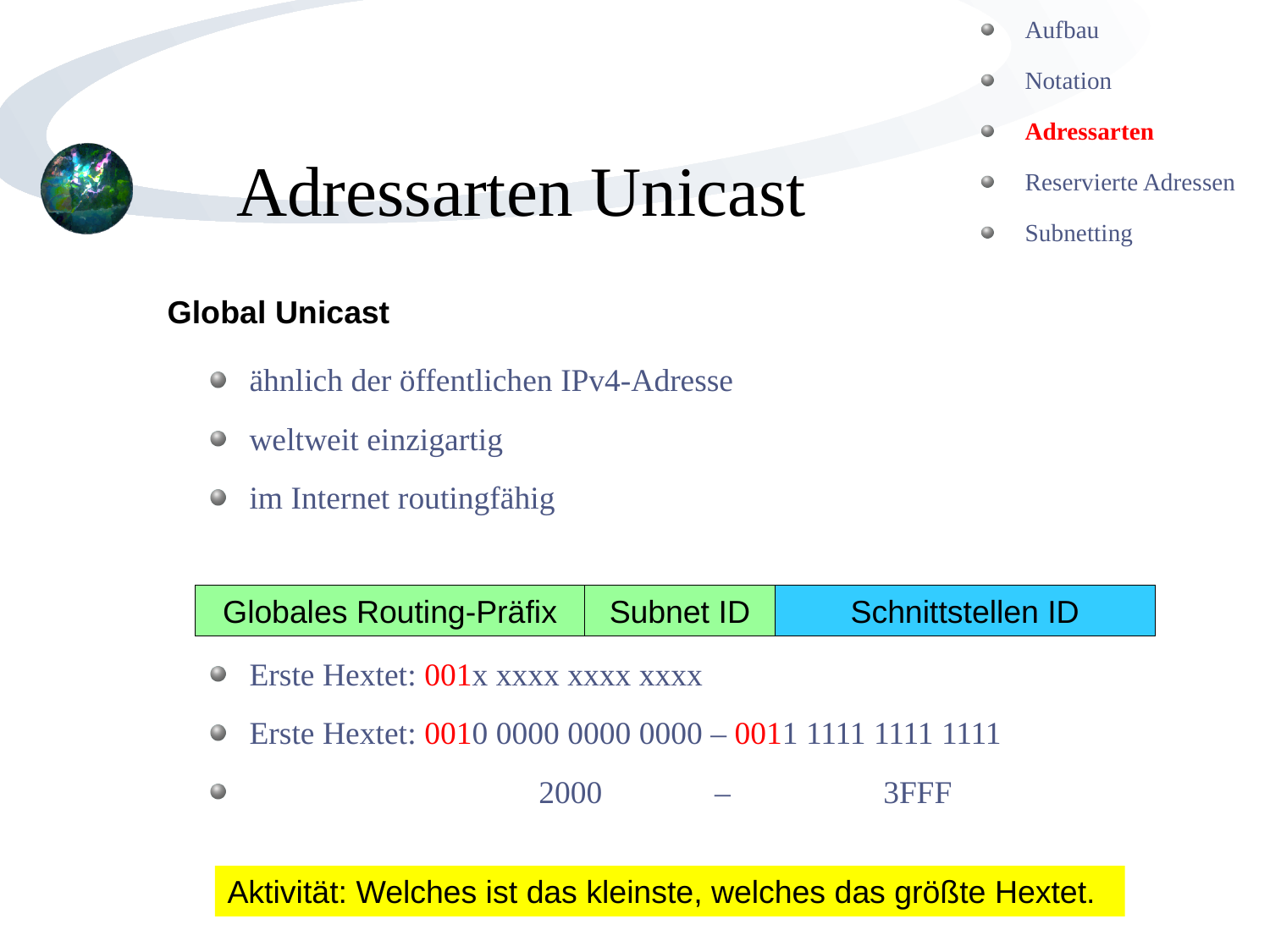

Aufbau
Notation
Adressarten
Reservierte Adressen
Subnetting
Adressarten Unicast
Global Unicast
ähnlich der öffentlichen IPv4-Adresse
weltweit einzigartig
im Internet routingfähig

Erste Hextet: 001x xxxx xxxx xxxx
Erste Hextet: 0010 0000 0000 0000 – 0011 1111 1111 1111
                                    2000              –                   3FFF

Globales Routing-Präfix
Subnet ID
Schnittstellen ID
Aktivität: Welches ist das kleinste, welches das größte Hextet.